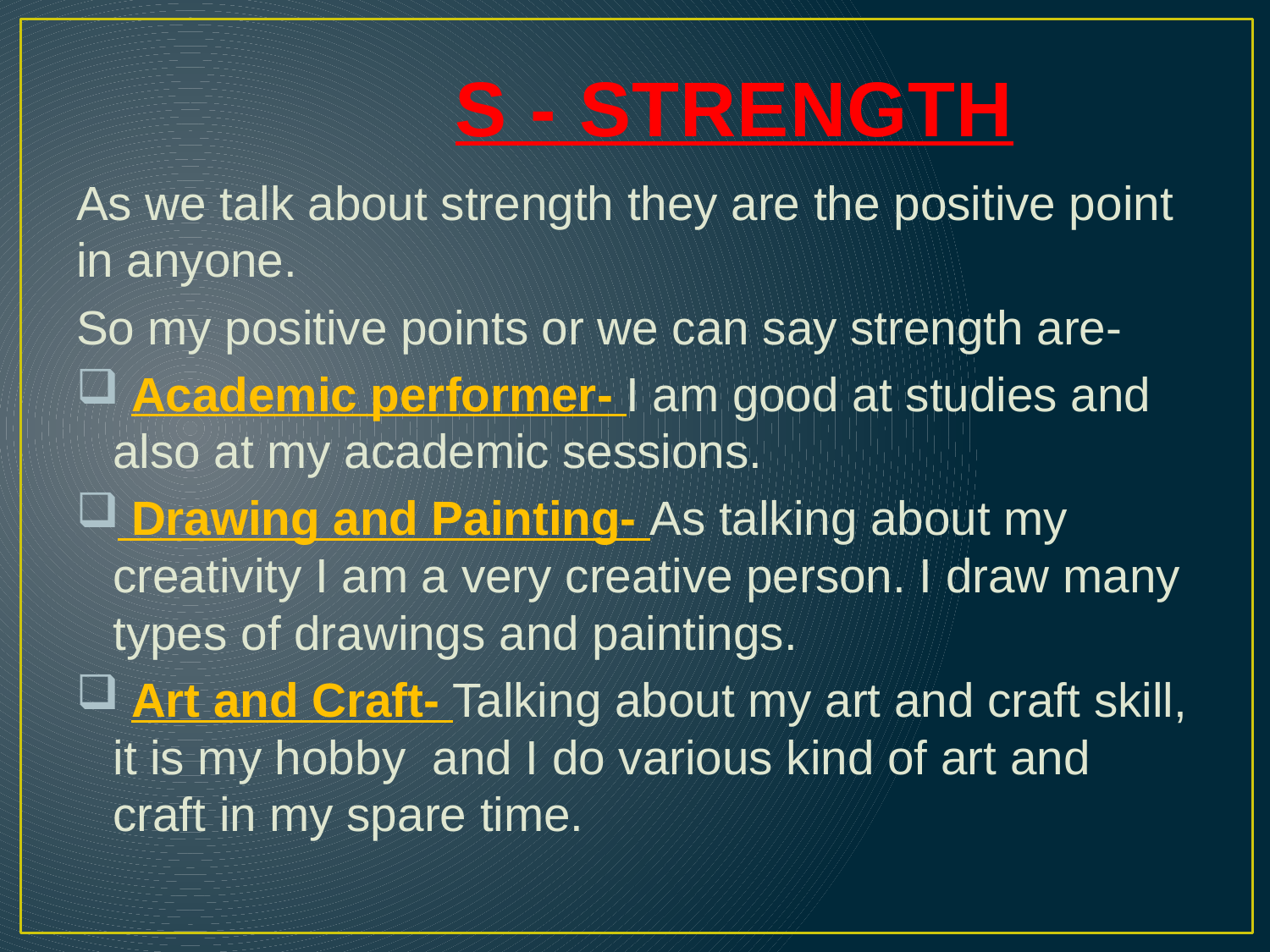

# S - STRENGTH
As we talk about strength they are the positive point in anyone.
So my positive points or we can say strength are-
 Academic performer- I am good at studies and also at my academic sessions.
 Drawing and Painting- As talking about my creativity I am a very creative person. I draw many types of drawings and paintings.
 Art and Craft- Talking about my art and craft skill, it is my hobby  and I do various kind of art and craft in my spare time.